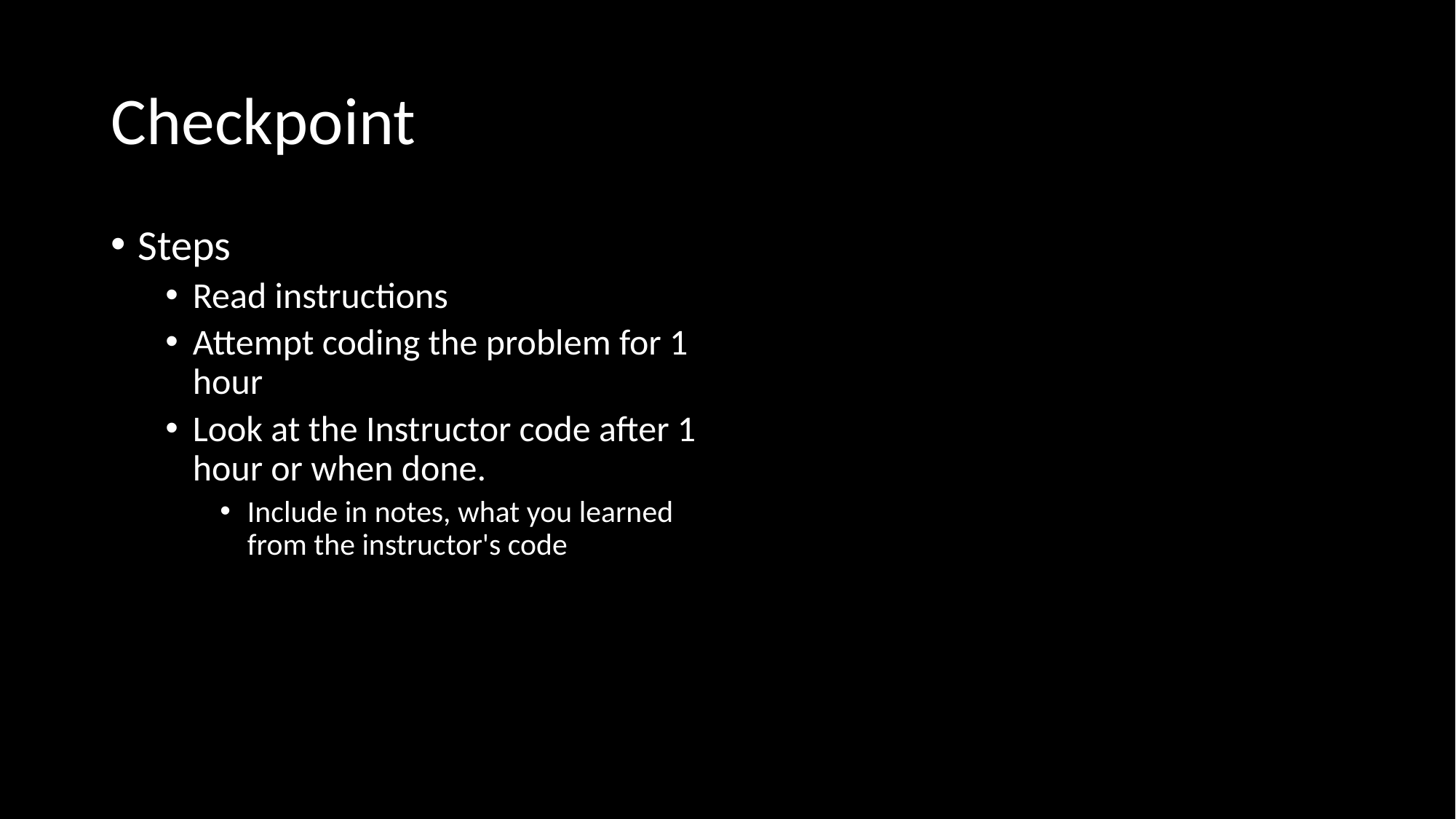

# Checkpoint
Steps
Read instructions
Attempt coding the problem for 1 hour
Look at the Instructor code after 1 hour or when done.
Include in notes, what you learned from the instructor's code